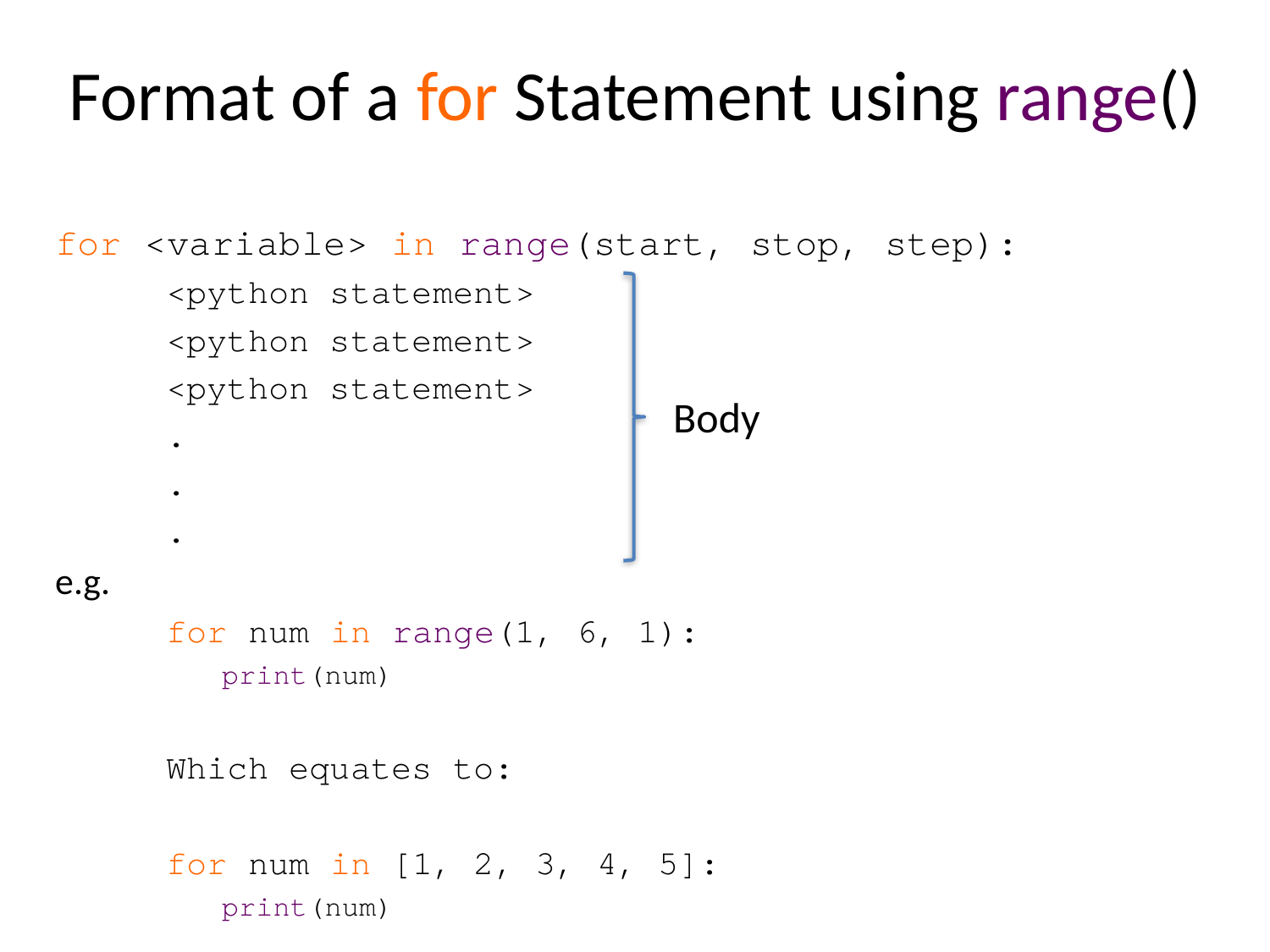

# Format of a for Statement using range()
for <variable> in range(start, stop, step):
<python statement>
<python statement>
<python statement>
.
.
.
e.g.
for num in range(1, 6, 1):
print(num)

Which equates to:

for num in [1, 2, 3, 4, 5]:
print(num)

Body